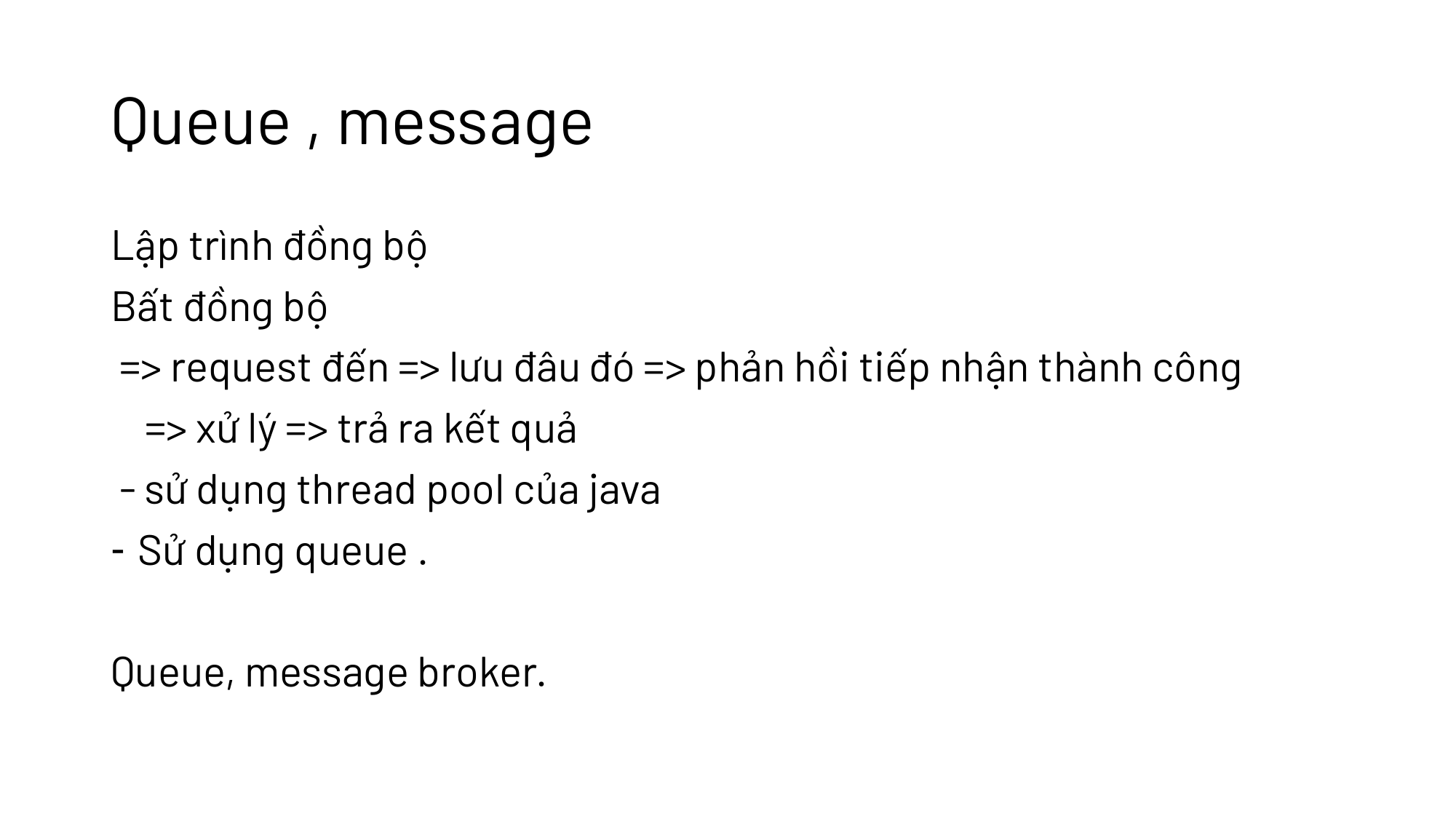

# Queue , message
Lập trình đồng bộ
Bất đồng bộ
 => request đến => lưu đâu đó => phản hồi tiếp nhận thành công
    => xử lý => trả ra kết quả
 - sử dụng thread pool của java
Sử dụng queue .

Queue, message broker.